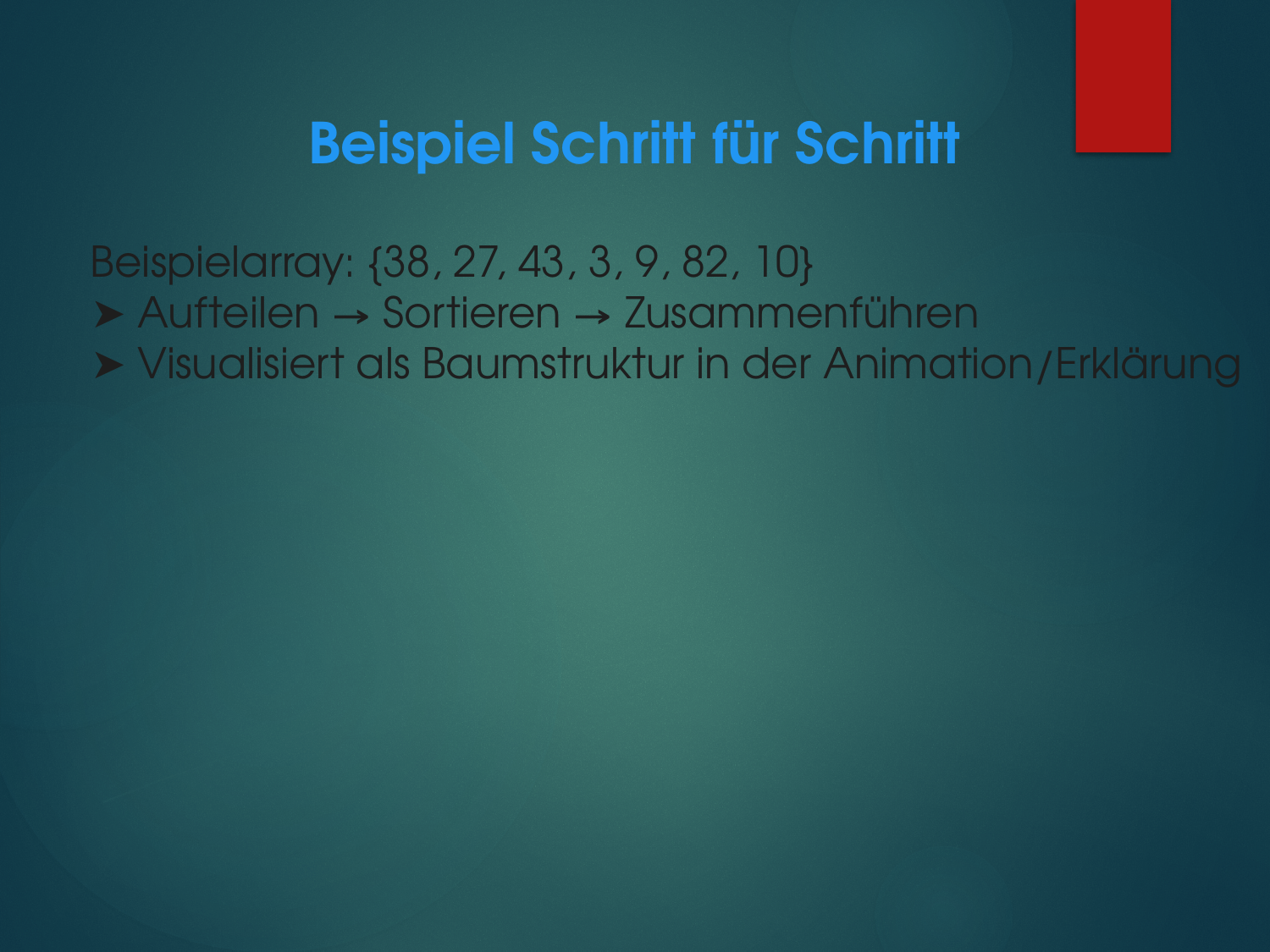

Beispiel Schritt für Schritt

Beispielarray: {38, 27, 43, 3, 9, 82, 10}
➤ Aufteilen → Sortieren → Zusammenführen
➤ Visualisiert als Baumstruktur in der Animation/Erklärung